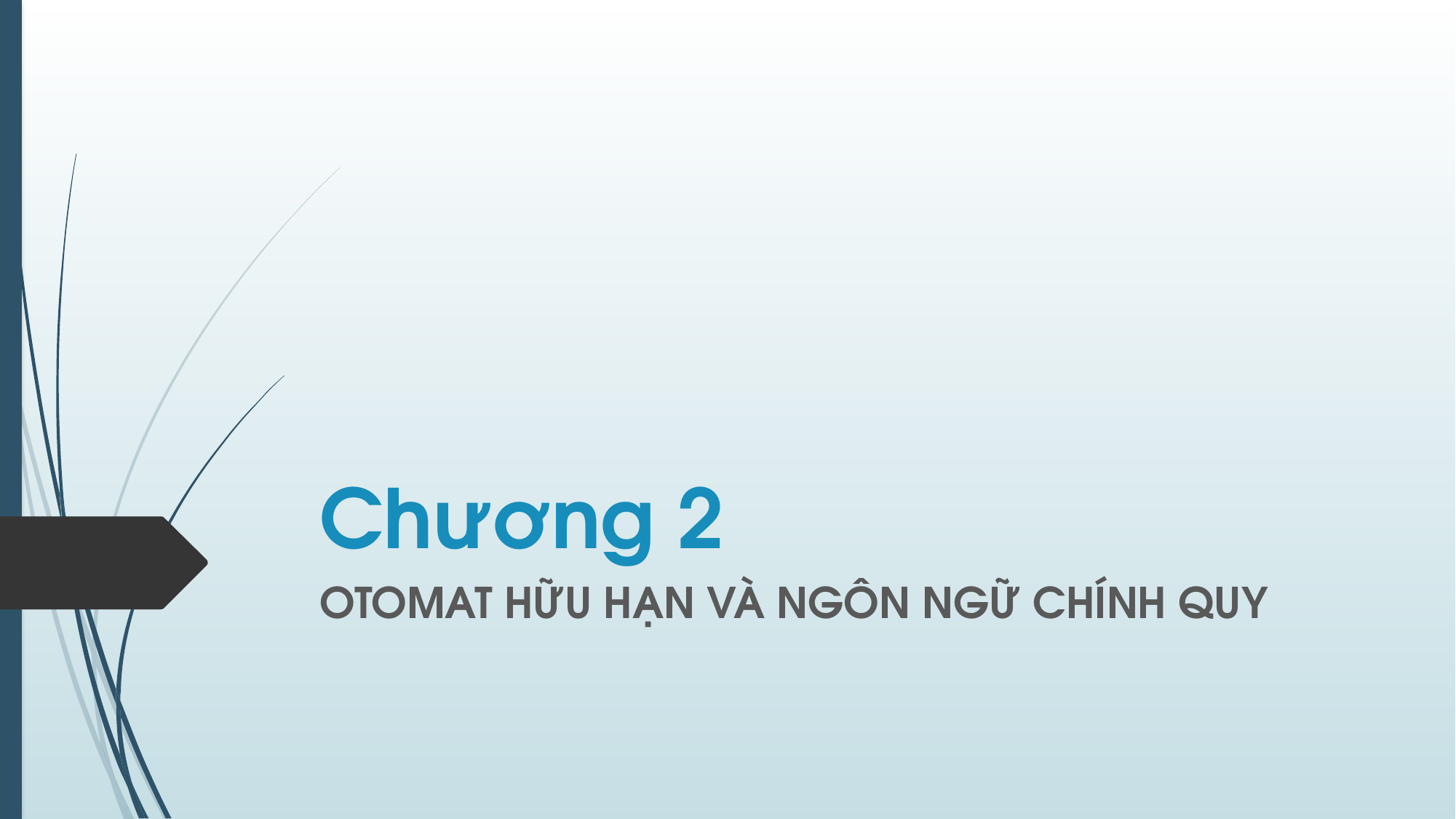

# Chương 2
OTOMAT HỮU HẠN VÀ NGÔN NGỮ CHÍNH QUY